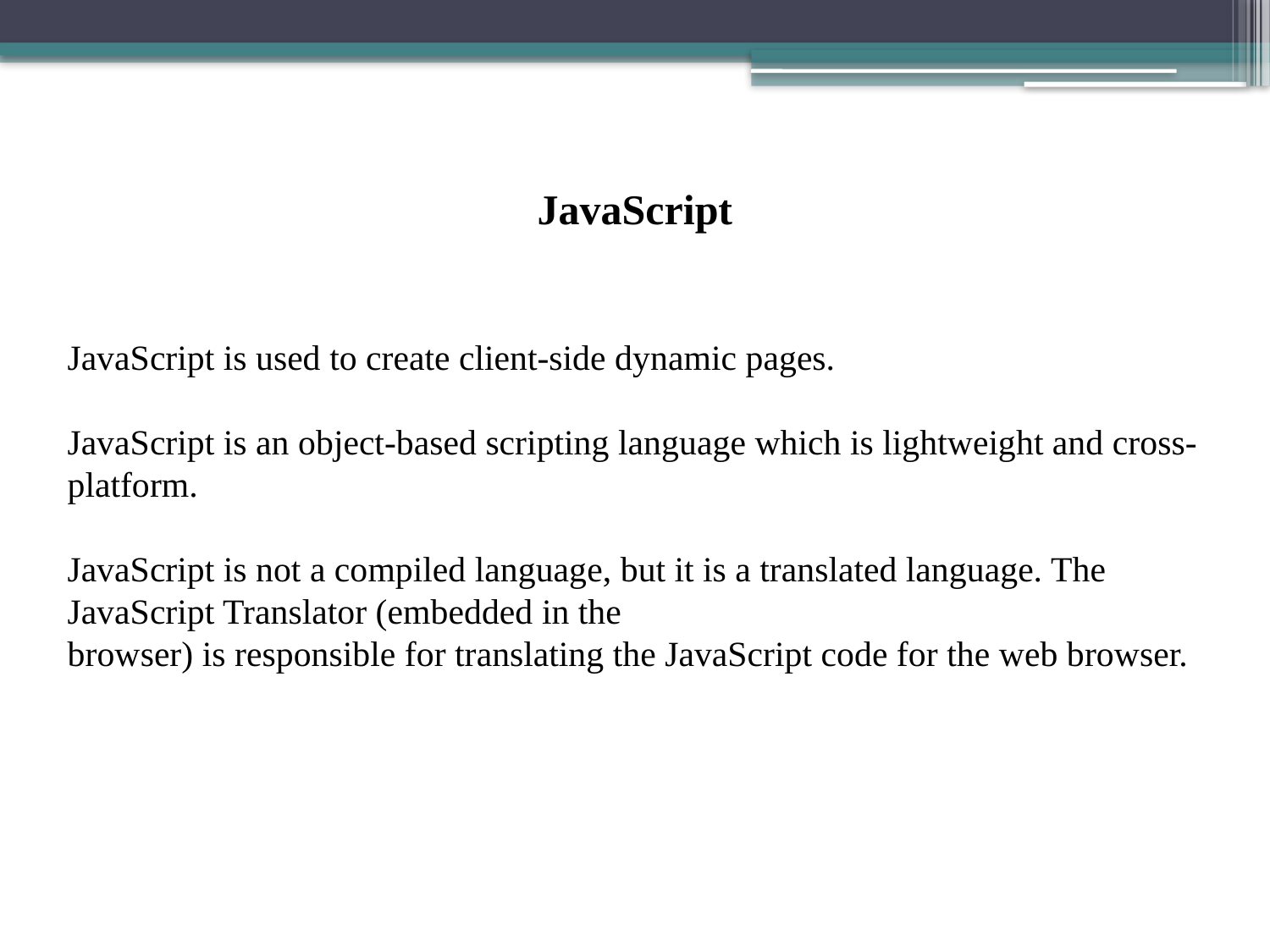

JavaScript

JavaScript is used to create client-side dynamic pages.

JavaScript is an object-based scripting language which is lightweight and cross-platform.

JavaScript is not a compiled language, but it is a translated language. The JavaScript Translator (embedded in the
browser) is responsible for translating the JavaScript code for the web browser.